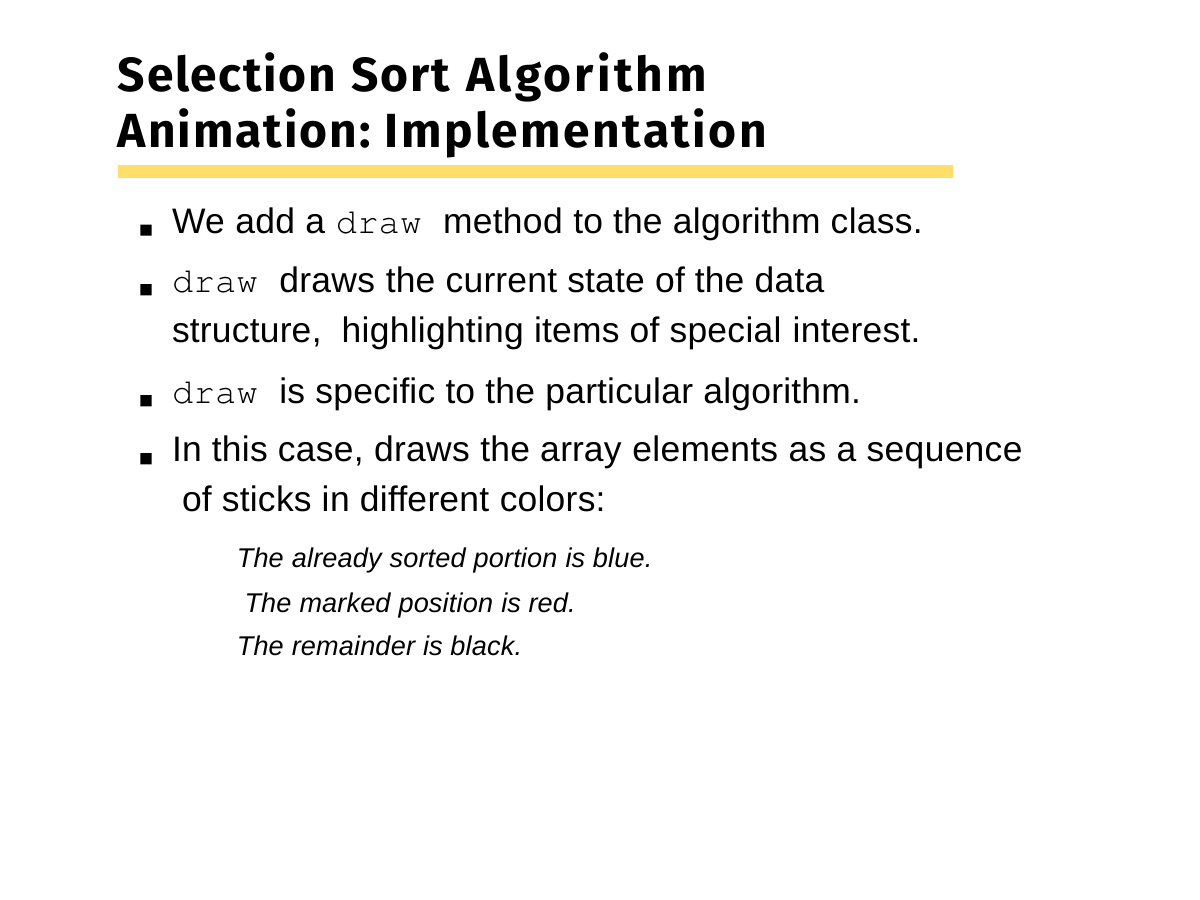

# Selection Sort Algorithm  Animation: Implementation
We add a draw method to the algorithm class.
draw draws the current state of the data structure,  highlighting items of special interest.
draw is specific to the particular algorithm.
In this case, draws the array elements as a sequence  of sticks in different colors:
The already sorted portion is blue.  The marked position is red.
The remainder is black.